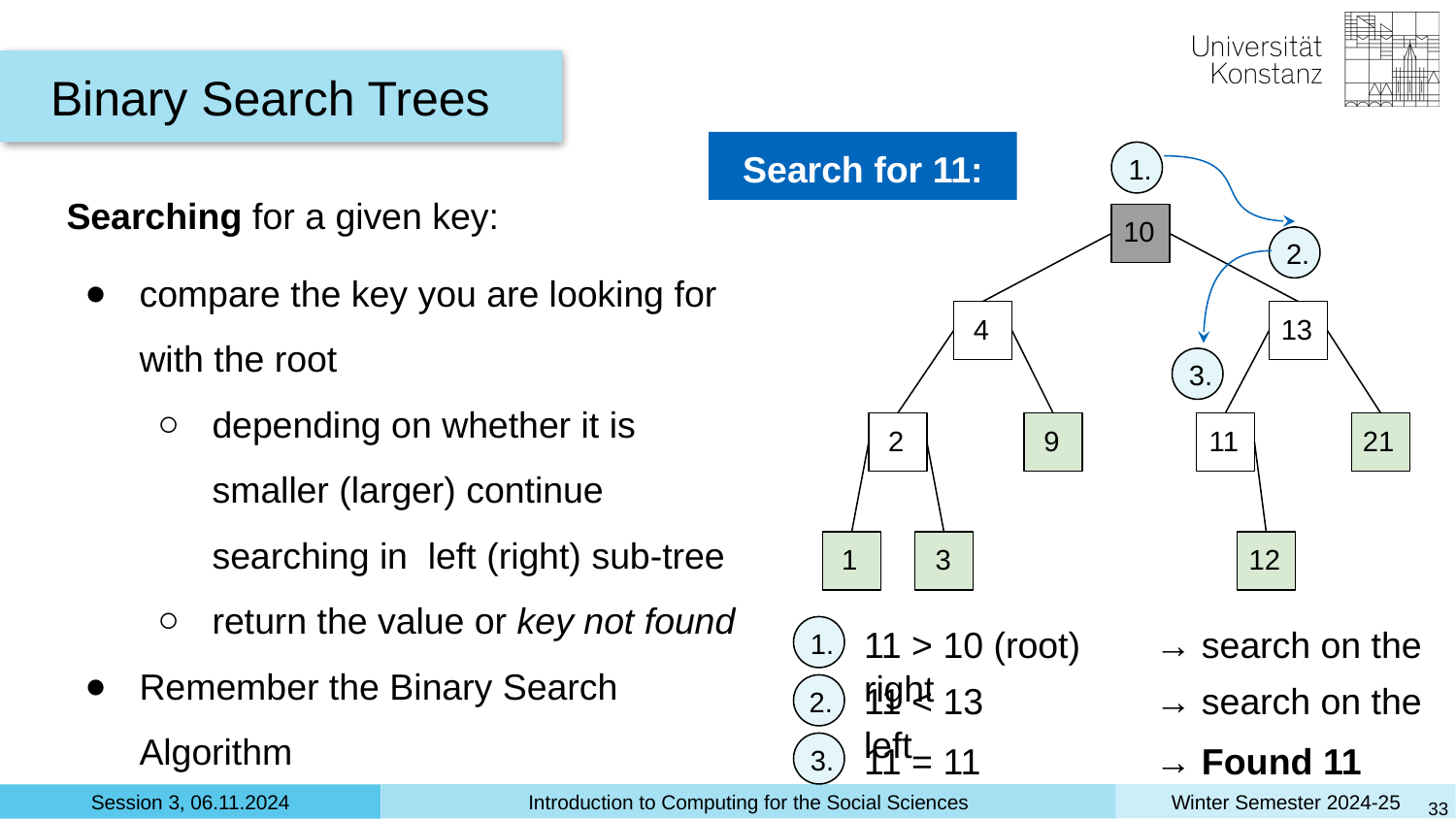

Binary Search Trees
Search for 11:
1.

Searching for a given key:
compare the key you are looking for
with the root
depending on whether it is
smaller (larger) continue searching in  left (right) sub-tree
return the value or key not found
Remember the Binary Search Algorithm
10
2.

4
13
3.

2
9
11
21
1
3
12
11 > 10 (root)	→ search on the right
1.

11 < 13 		→ search on the left
2.

11 = 11 		→ Found 11
3.

33